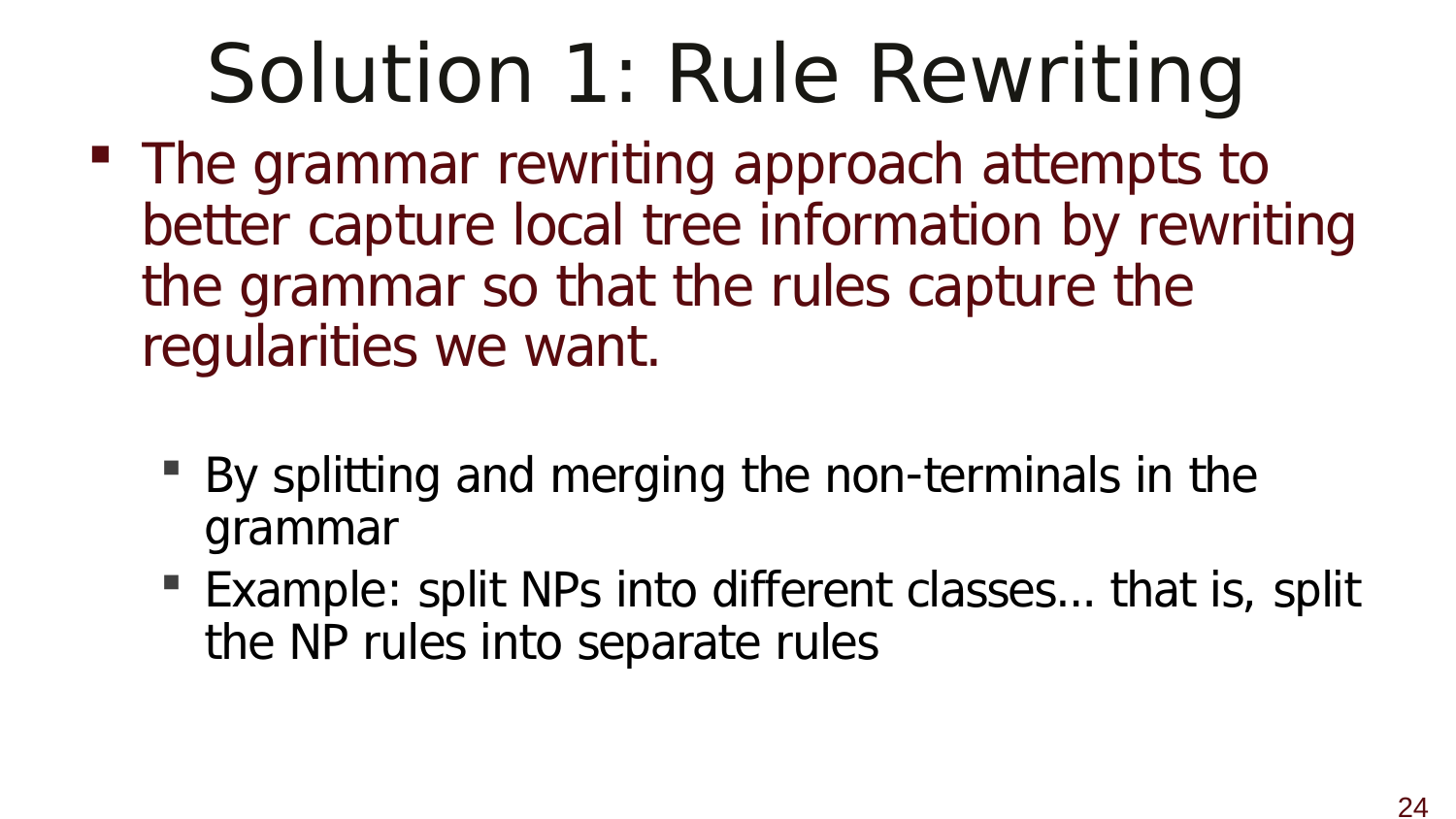

# Solution 1: Rule Rewriting
The grammar rewriting approach attempts to better capture local tree information by rewriting the grammar so that the rules capture the regularities we want.

By splitting and merging the non-terminals in the grammar
Example: split NPs into different classes… that is, split the NP rules into separate rules
24